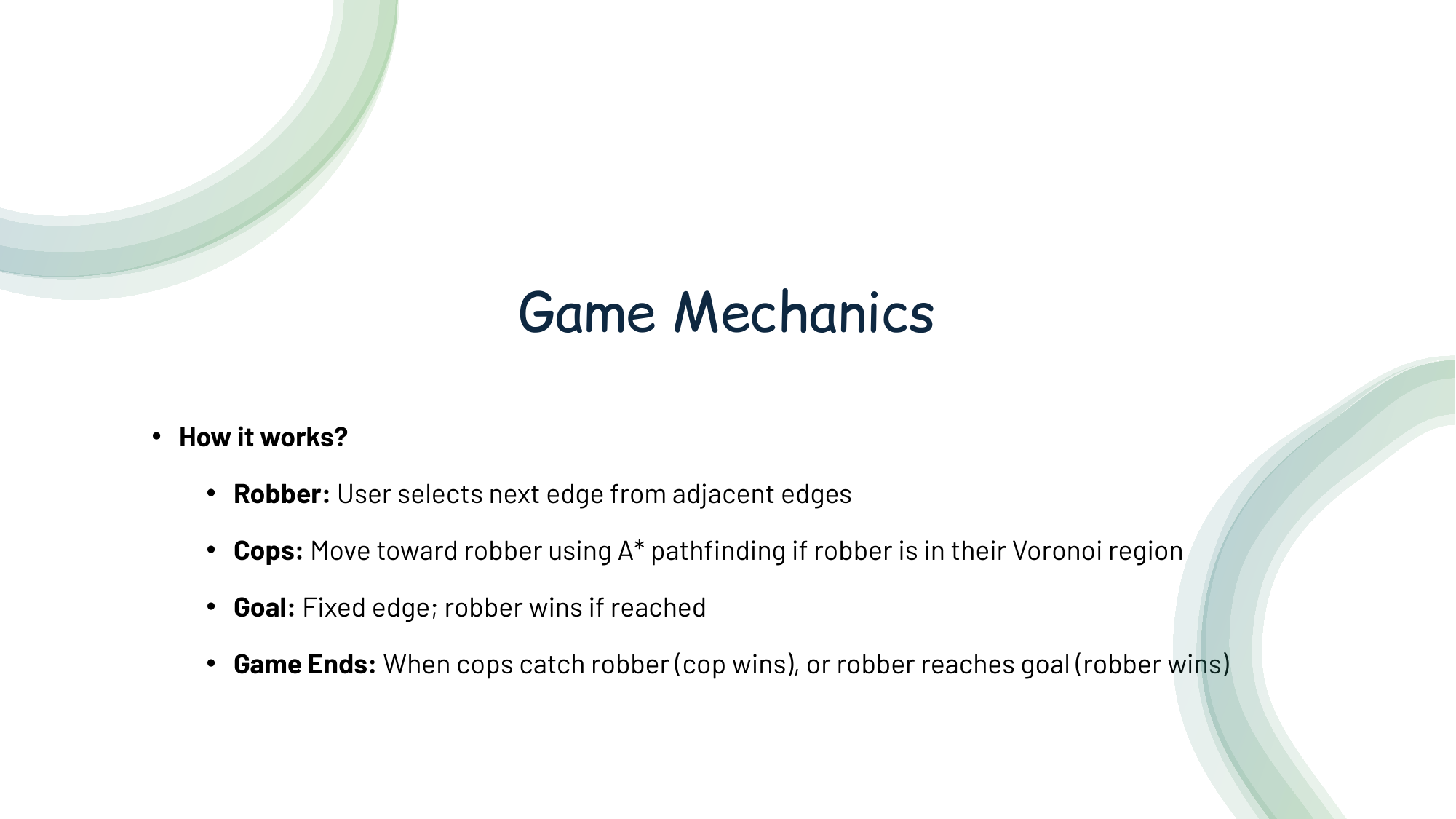

# Game Mechanics
How it works?
Robber: User selects next edge from adjacent edges
Cops: Move toward robber using A* pathfinding if robber is in their Voronoi region
Goal: Fixed edge; robber wins if reached
Game Ends: When cops catch robber (cop wins), or robber reaches goal (robber wins)